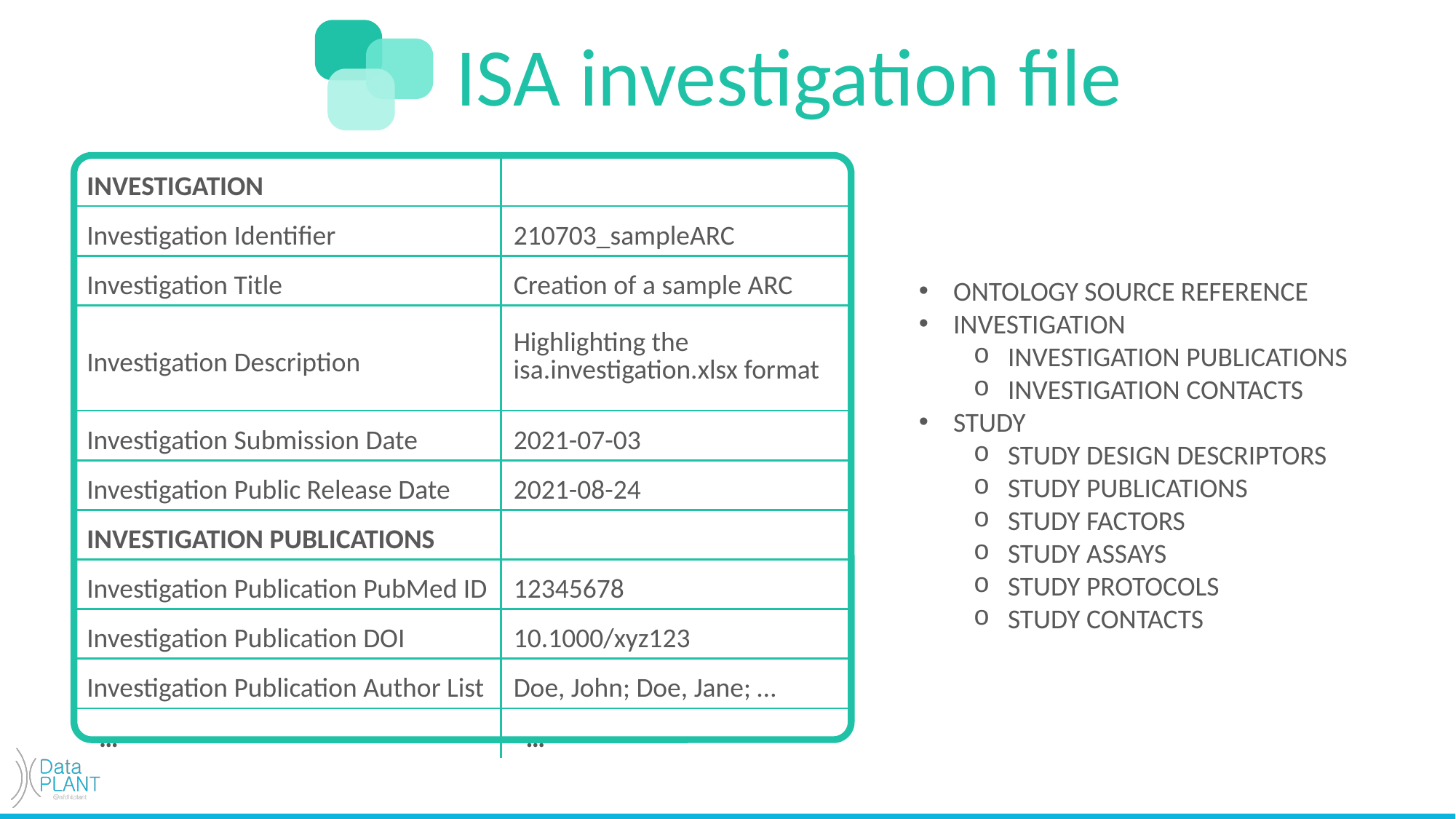

ISA investigation file

| INVESTIGATION |  |
| --- | --- |
| Investigation Identifier | 210703\_sampleARC |
| Investigation Title | Creation of a sample ARC |
| Investigation Description | Highlighting the isa.investigation.xlsx format |
| Investigation Submission Date | 2021-07-03 |
| Investigation Public Release Date | 2021-08-24 |
| INVESTIGATION PUBLICATIONS |  |
| Investigation Publication PubMed ID | 12345678 |
| Investigation Publication DOI | 10.1000/xyz123 |
| Investigation Publication Author List | Doe, John; Doe, Jane; … |
| … | … |
ONTOLOGY SOURCE REFERENCE
INVESTIGATION
INVESTIGATION PUBLICATIONS
INVESTIGATION CONTACTS
STUDY
STUDY DESIGN DESCRIPTORS
STUDY PUBLICATIONS
STUDY FACTORS
STUDY ASSAYS
STUDY PROTOCOLS
STUDY CONTACTS